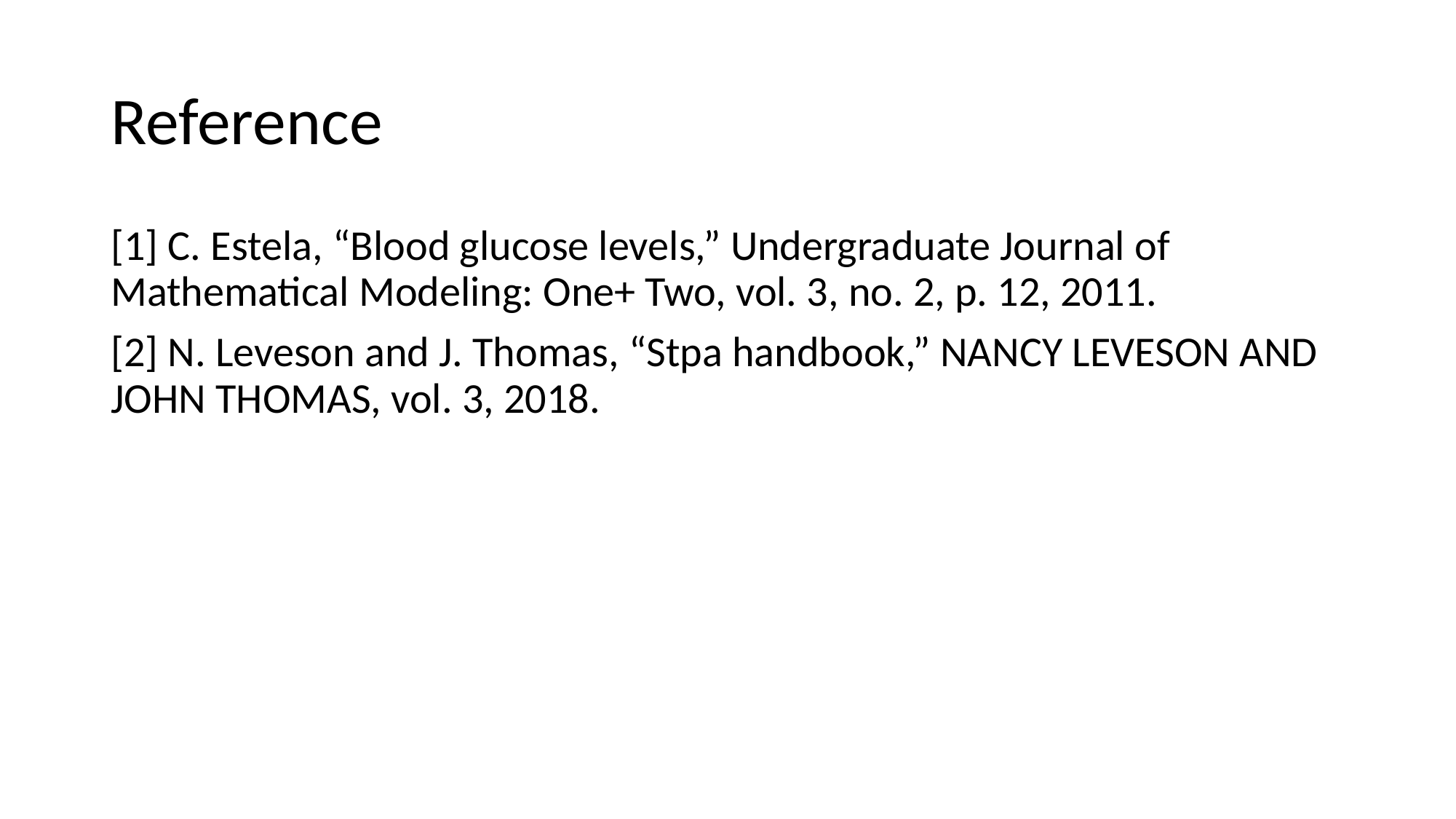

# Reference
[1] C. Estela, “Blood glucose levels,” Undergraduate Journal of Mathematical Modeling: One+ Two, vol. 3, no. 2, p. 12, 2011.
[2] N. Leveson and J. Thomas, “Stpa handbook,” NANCY LEVESON AND JOHN THOMAS, vol. 3, 2018.